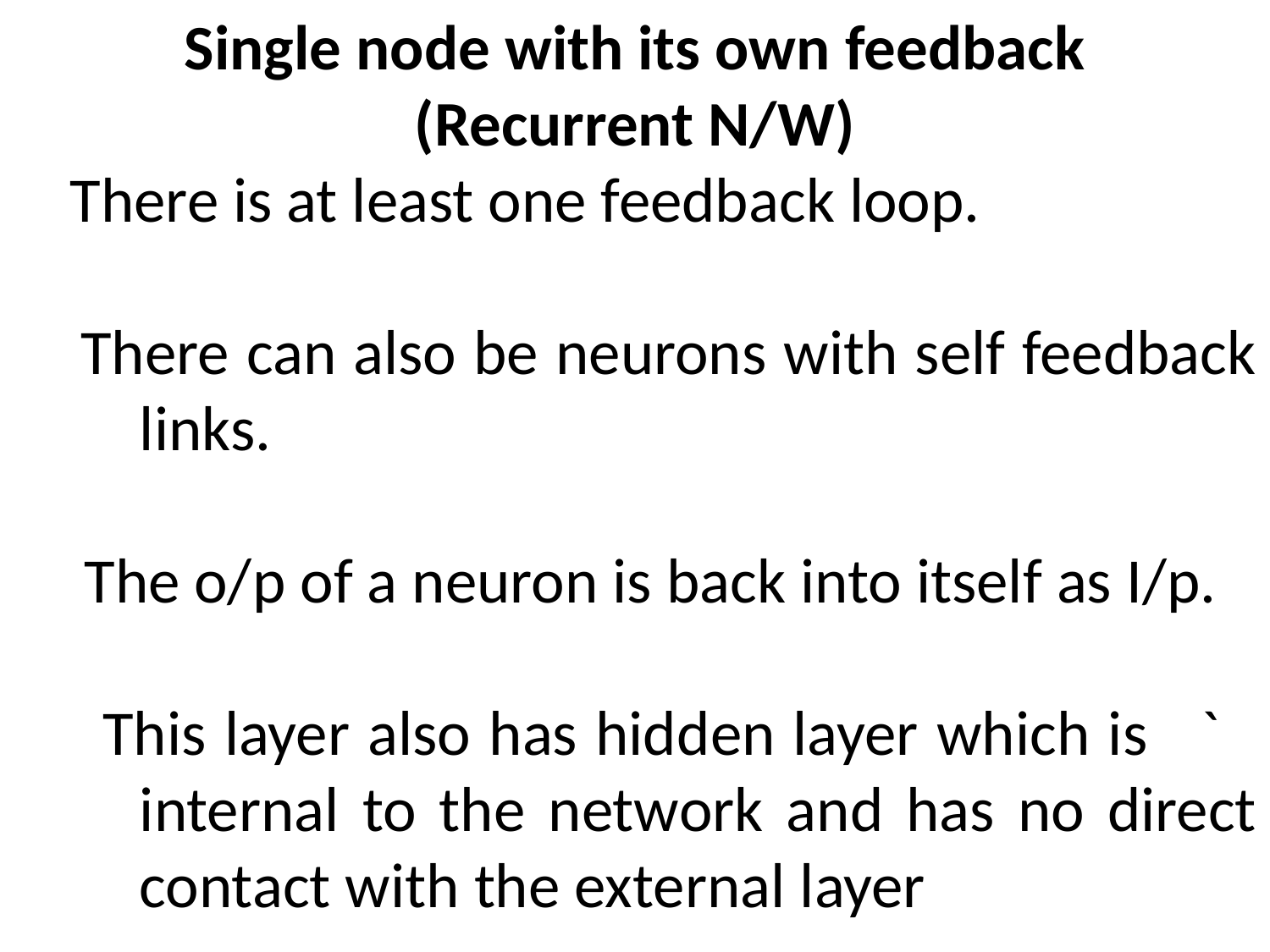

Single node with its own feedback
(Recurrent N/W)
    There is at least one feedback loop.

    There can also be neurons with self feedback 	links.

     The o/p of a neuron is back into itself as I/p.

     This layer also has hidden layer which is   `   	internal to the network and has no direct 	contact with the external layer